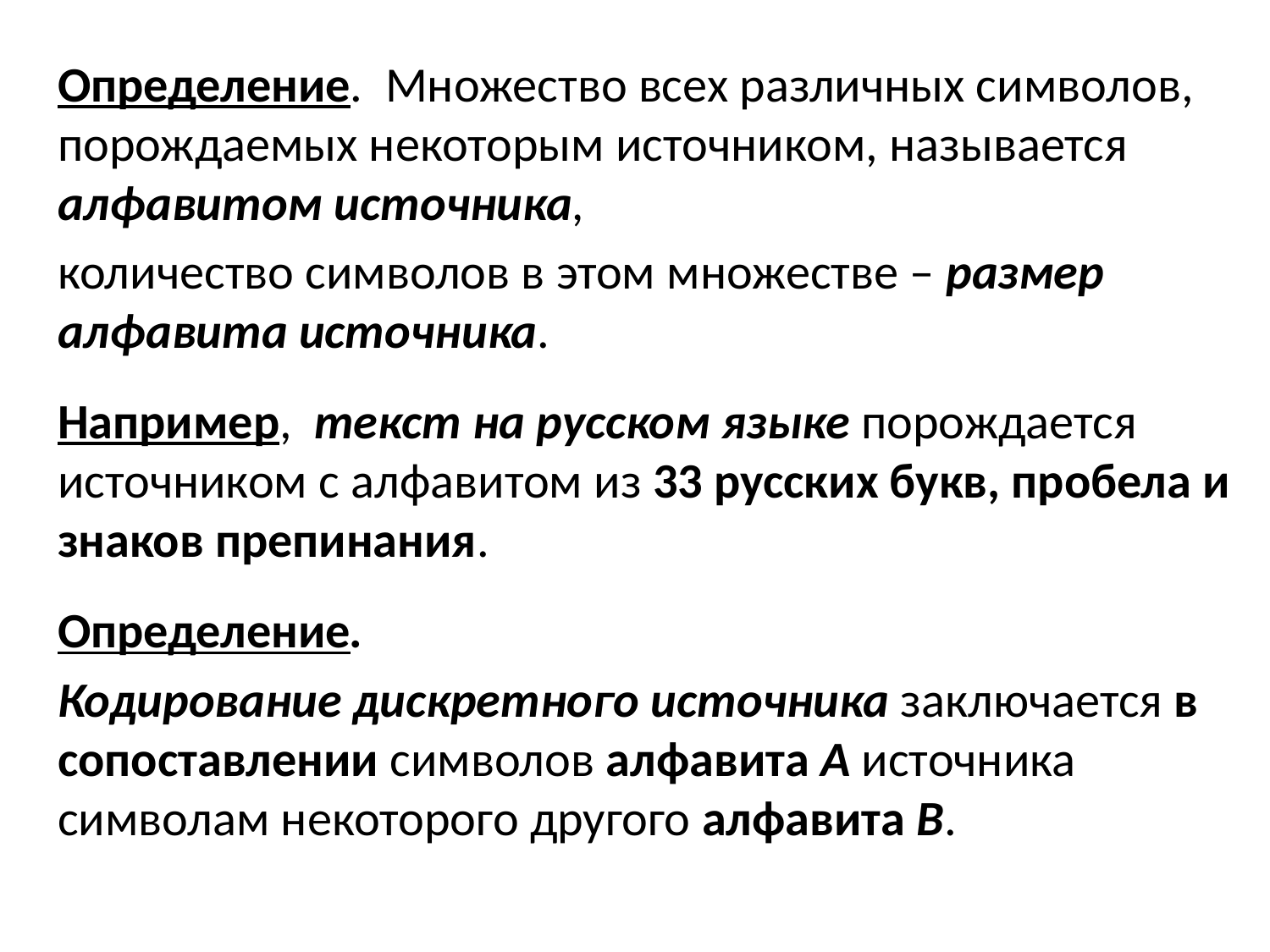

Определение.  Множество всех различных символов, порождаемых некоторым источником, называется алфавитом источника,
количество символов в этом множестве – размер алфавита источника.
Например,  текст на русском языке порождается источником с алфавитом из 33 русских букв, пробела и знаков препинания.
Определение.
Кодирование дискретного источника заключается в сопоставлении символов алфавита А источника символам некоторого другого алфавита В.